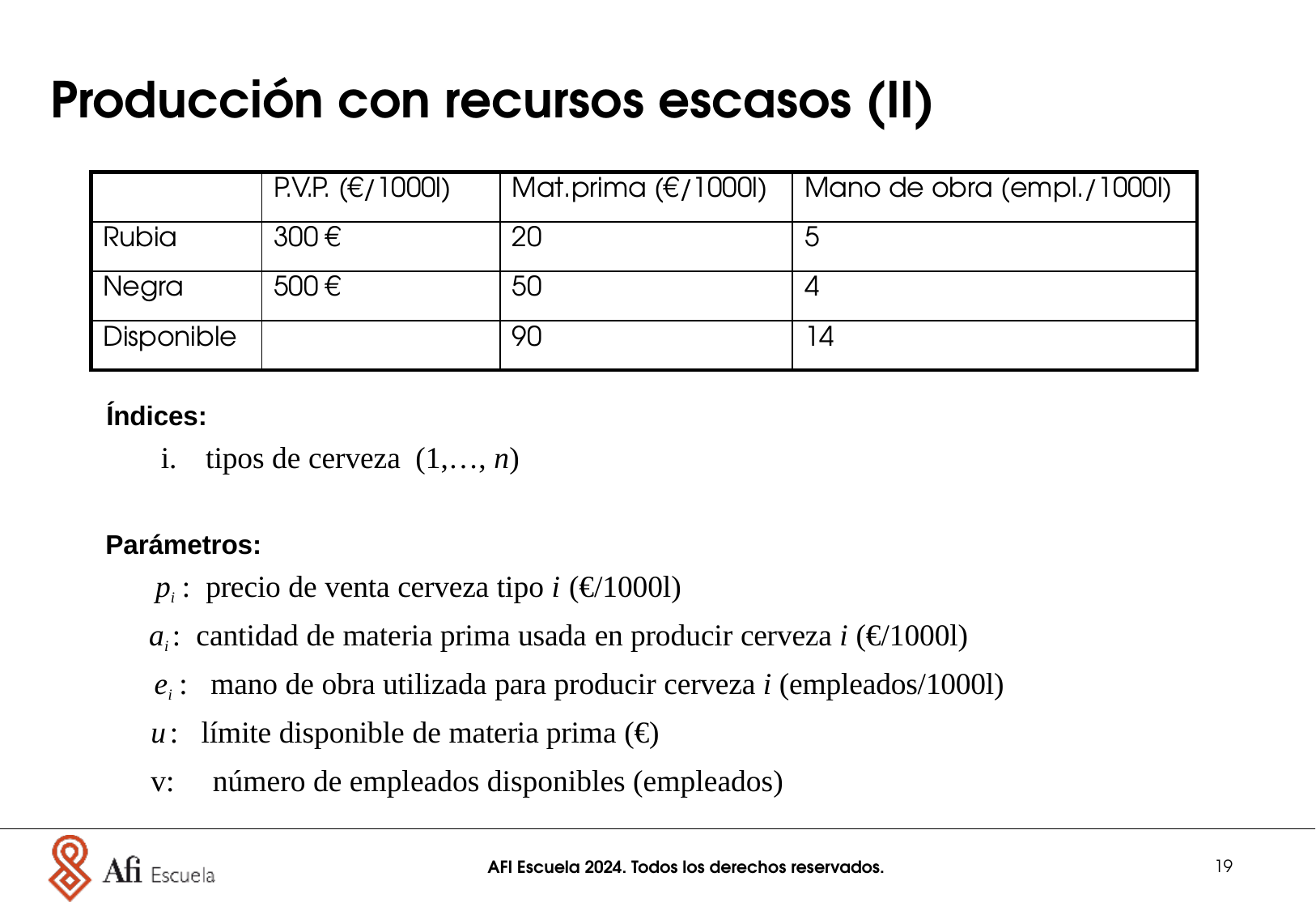

Producción con recursos escasos (II)
|  | P.V.P. (€/1000l) | Mat.prima (€/1000l) | Mano de obra (empl./1000l) |
| --- | --- | --- | --- |
| Rubia | 300 € | 20 | 5 |
| Negra | 500 € | 50 | 4 |
| Disponible |  | 90 | 14 |
Índices:
tipos de cerveza (1,…, n)
Parámetros:
pi  :  precio de venta cerveza tipo i (€/1000l)
ai :  cantidad de materia prima usada en producir cerveza i (€/1000l)
ei :   mano de obra utilizada para producir cerveza i (empleados/1000l)
u :   límite disponible de materia prima (€)
v:     número de empleados disponibles (empleados)
AFI Escuela 2024. Todos los derechos reservados.
19